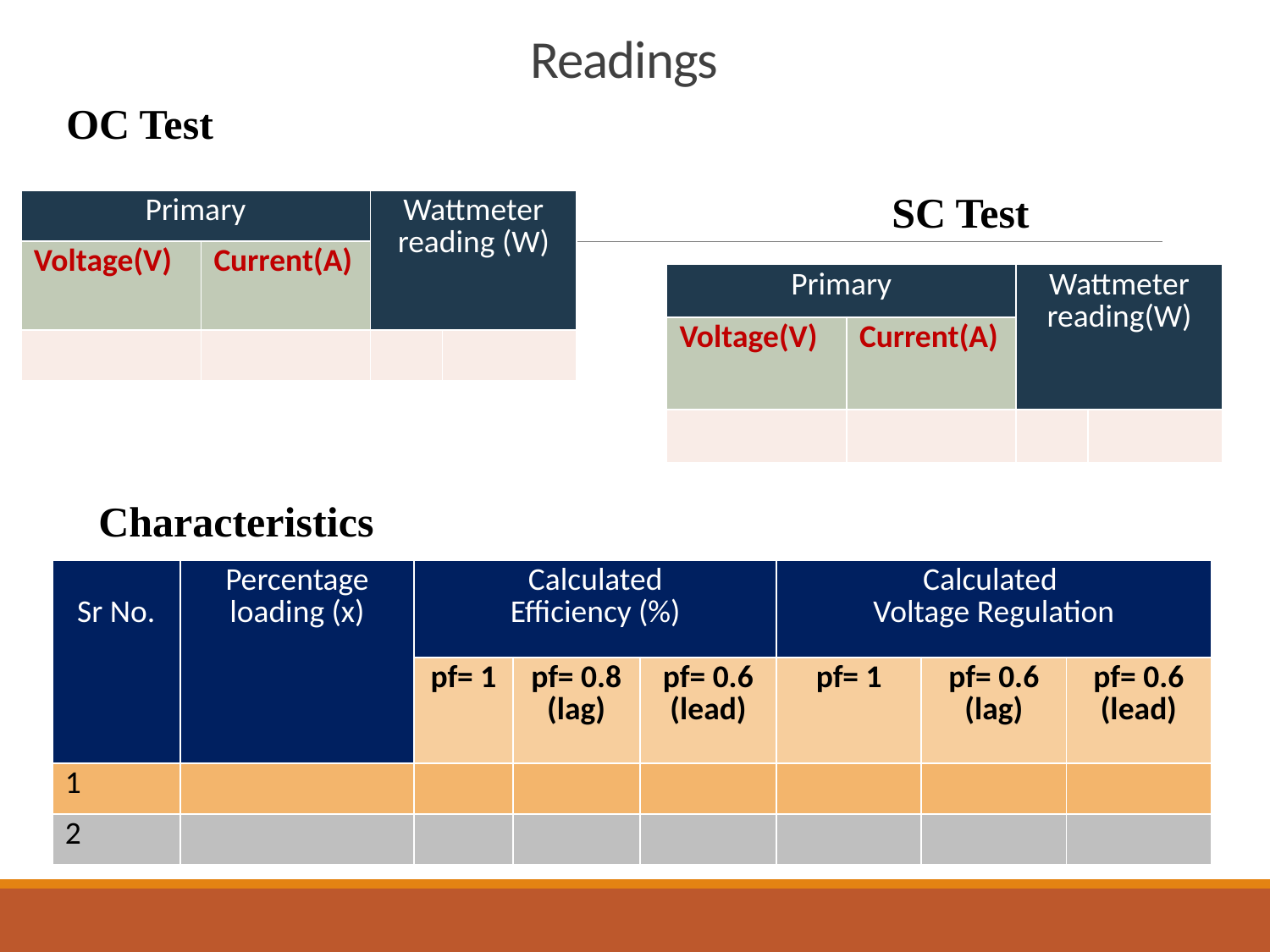

# Readings
OC Test
SC Test
| Primary |  | Wattmeter reading (W) |  |
| --- | --- | --- | --- |
| Voltage(V) | Current(A) |  |  |
|  |  |  |  |
| Primary |  | Wattmeter reading(W) |  |
| --- | --- | --- | --- |
| Voltage(V) | Current(A) |  |  |
|  |  |  |  |
Characteristics
| Sr No. | Percentage loading (x) | Calculated Efficiency (%) |  |  | Calculated Voltage Regulation |  |  |
| --- | --- | --- | --- | --- | --- | --- | --- |
|  |  | pf= 1 | pf= 0.8 (lag) | pf= 0.6 (lead) | pf= 1 | pf= 0.6 (lag) | pf= 0.6 (lead) |
| 1 |  |  |  |  |  |  |  |
| 2 |  |  |  |  |  |  |  |